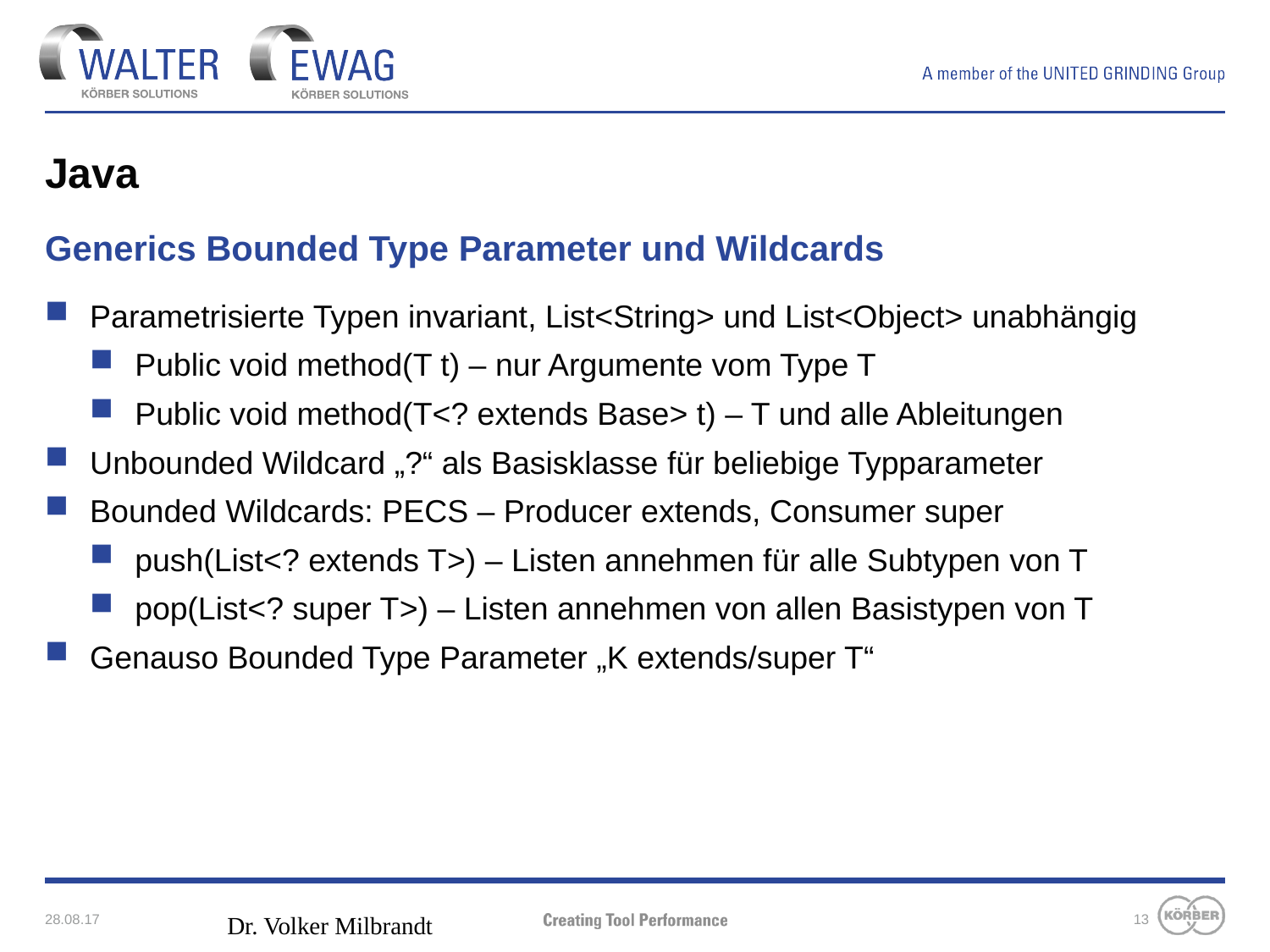

# Java
Generics Bounded Type Parameter und Wildcards
Parametrisierte Typen invariant, List<String> und List<Object> unabhängig
Public void method(T t) – nur Argumente vom Type T
Public void method(T<? extends Base> t) – T und alle Ableitungen
Unbounded Wildcard „?“ als Basisklasse für beliebige Typparameter
Bounded Wildcards: PECS – Producer extends, Consumer super
push(List<? extends T>) – Listen annehmen für alle Subtypen von T
pop(List<? super T>) – Listen annehmen von allen Basistypen von T
Genauso Bounded Type Parameter „K extends/super T“
28.08.17
Dr. Volker Milbrandt
13